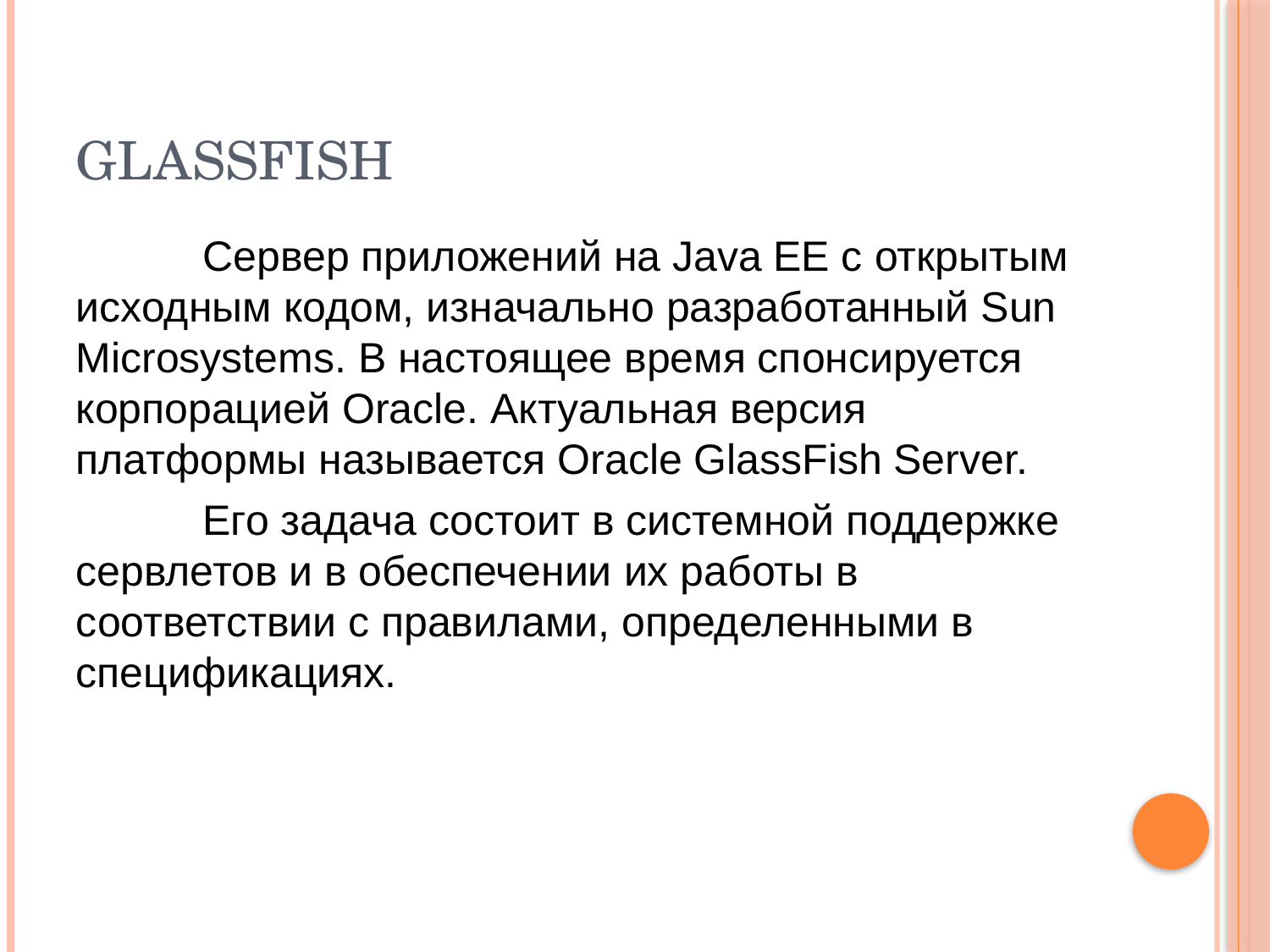

# Glassfish
	Сервер приложений на Java EE с открытым исходным кодом, изначально разработанный Sun Microsystems. В настоящее время спонсируется корпорацией Oracle. Актуальная версия платформы называется Oracle GlassFish Server.
	Его задача состоит в системной поддержке сервлетов и в обеспечении их работы в соответствии с правилами, определенными в спецификациях.